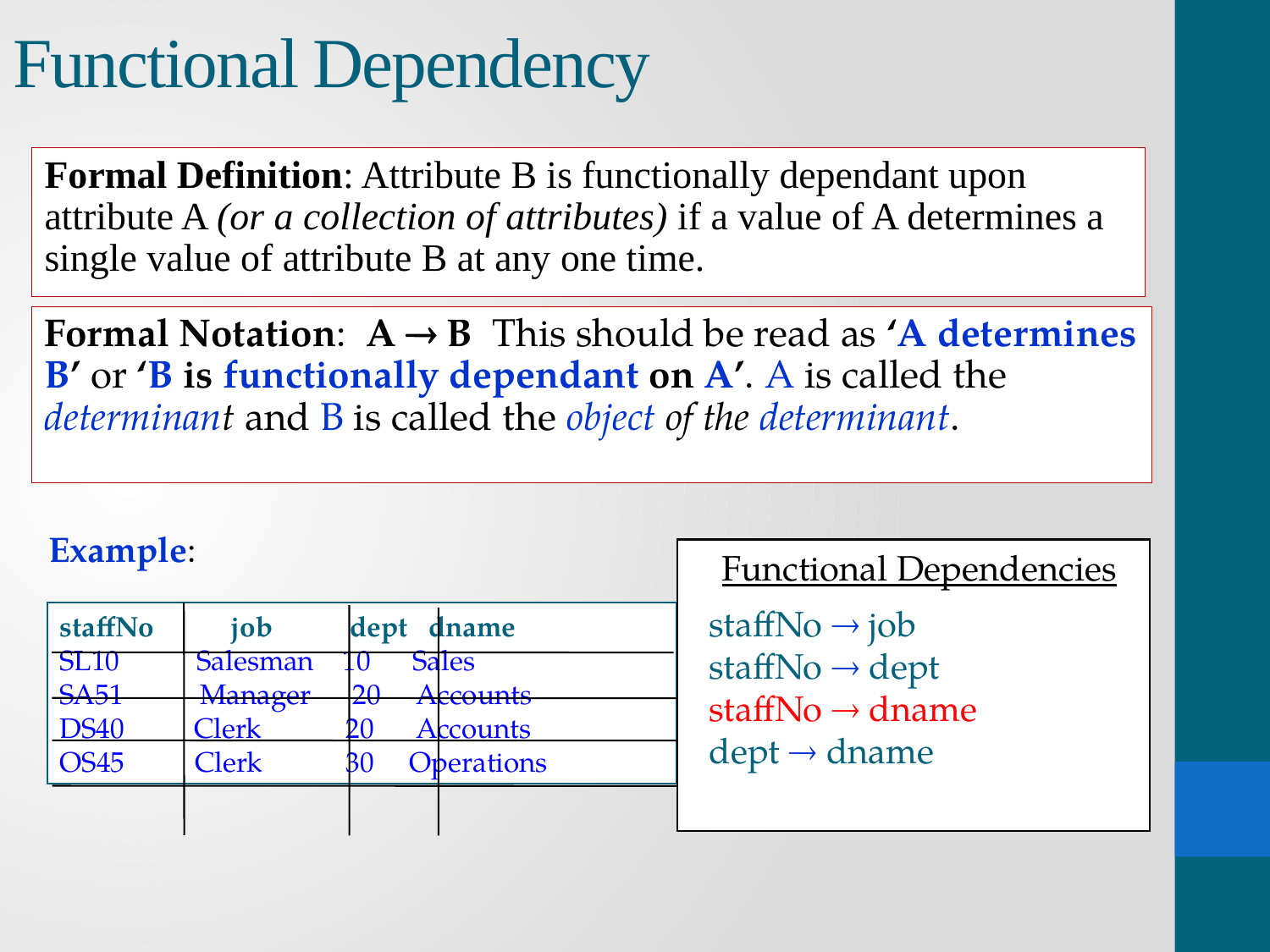

# Functional Dependency
Formal Definition: Attribute B is functionally dependant upon attribute A (or a collection of attributes) if a value of A determines a single value of attribute B at any one time.
Formal Notation:  A → B  This should be read as ‘A determines B’ or ‘B is functionally dependant on A’. A is called the determinant and B is called the object of the determinant.
Example:

staffNo           job           dept   dname
SL10           Salesman    10      Sales
SA51           Manager      20     Accounts
DS40          Clerk            20      Accounts
OS45          Clerk            30     Operations

Functional Dependencies
staffNo → job
staffNo → dept
staffNo → dname
dept → dname